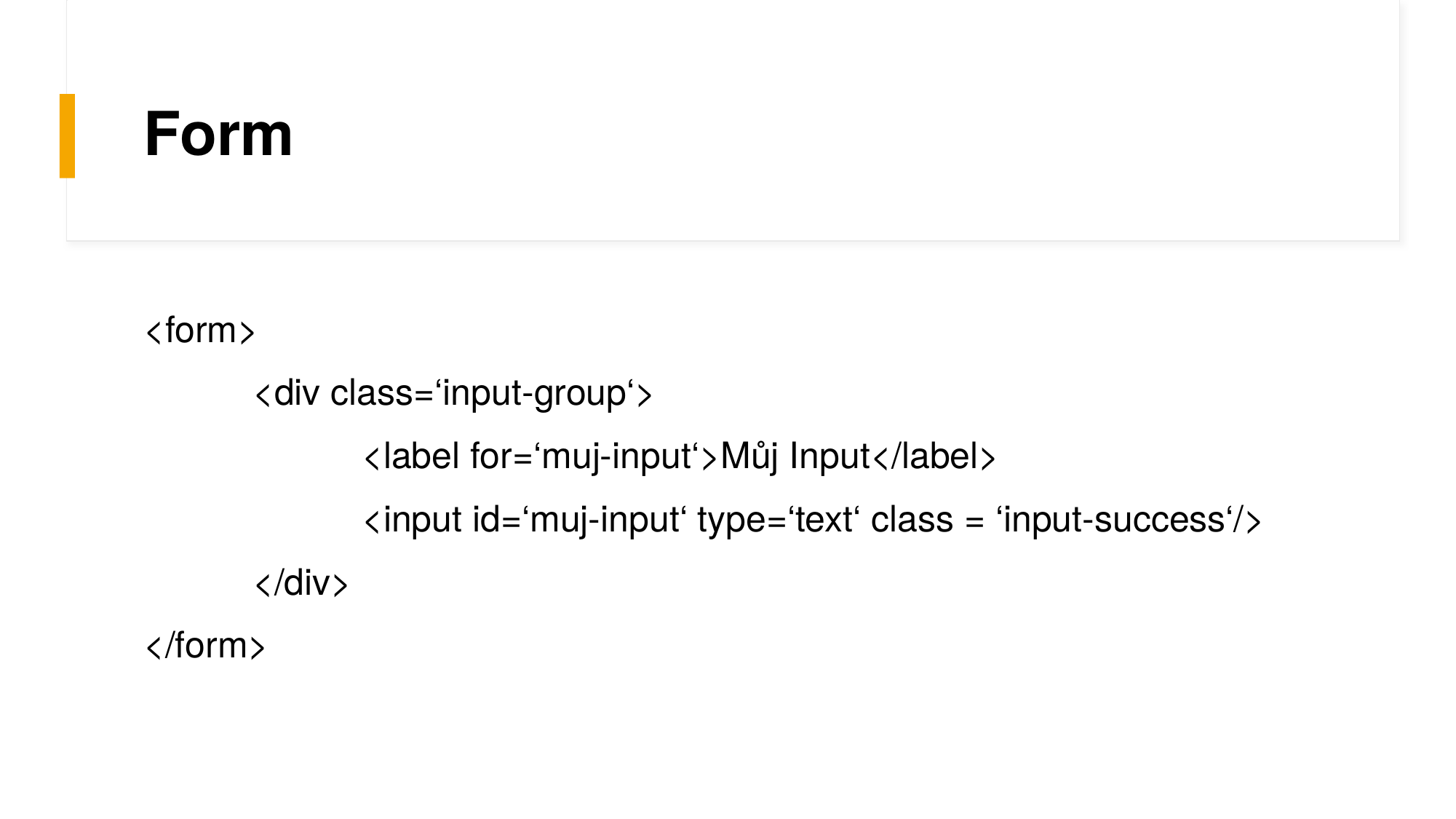

# Form
<form>
	<div class=‘input-group‘>
		<label for=‘muj-input‘>Můj Input</label>
		<input id=‘muj-input‘ type=‘text‘ class = ‘input-success‘/>
	</div>
</form>